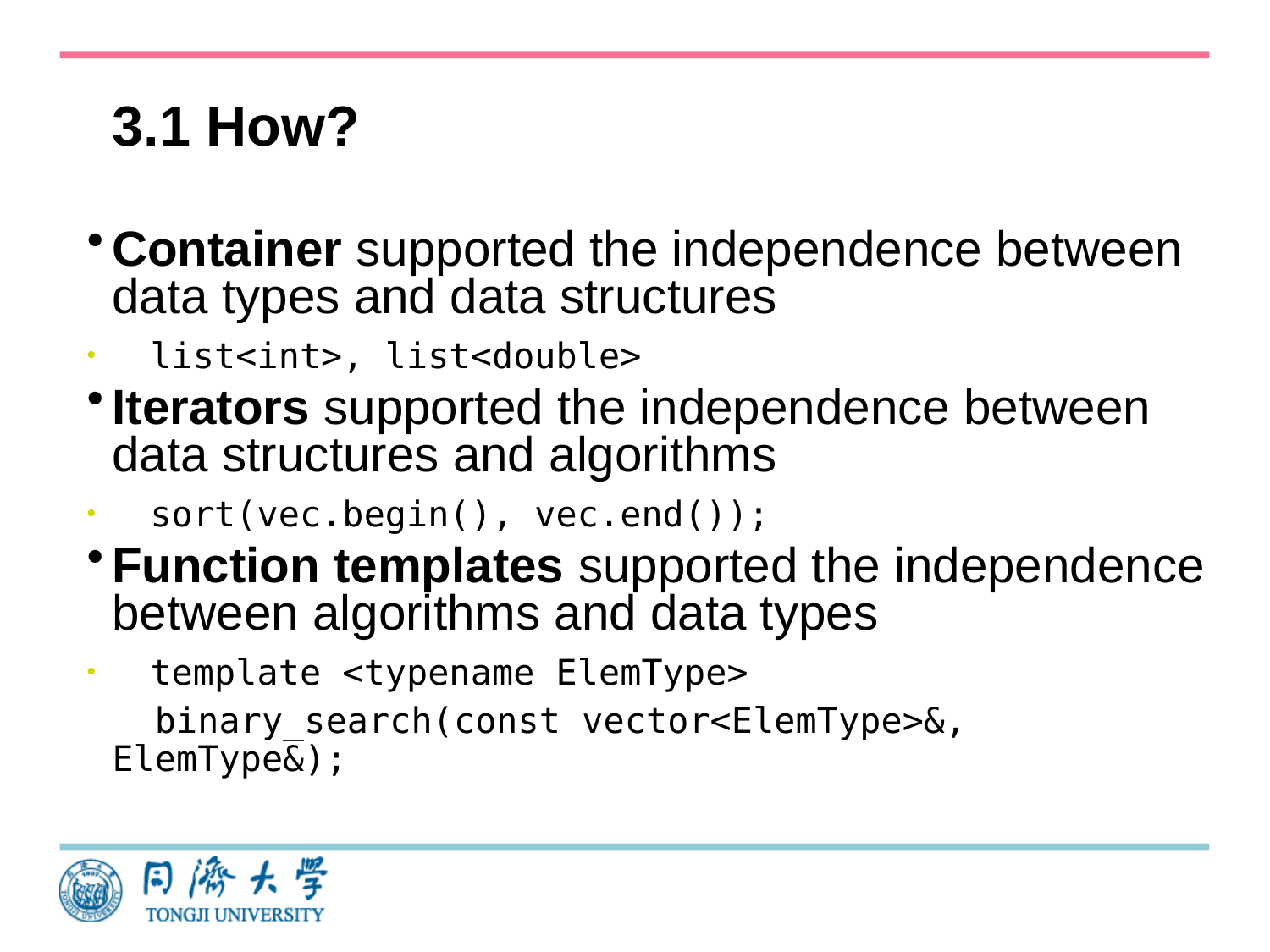

# 3.1 How?
Container supported the independence between data types and data structures
  list<int>, list<double>
Iterators supported the independence between data structures and algorithms
  sort(vec.begin(), vec.end());
Function templates supported the independence between algorithms and data types
  template <typename ElemType>
	  binary_search(const vector<ElemType>&, ElemType&);